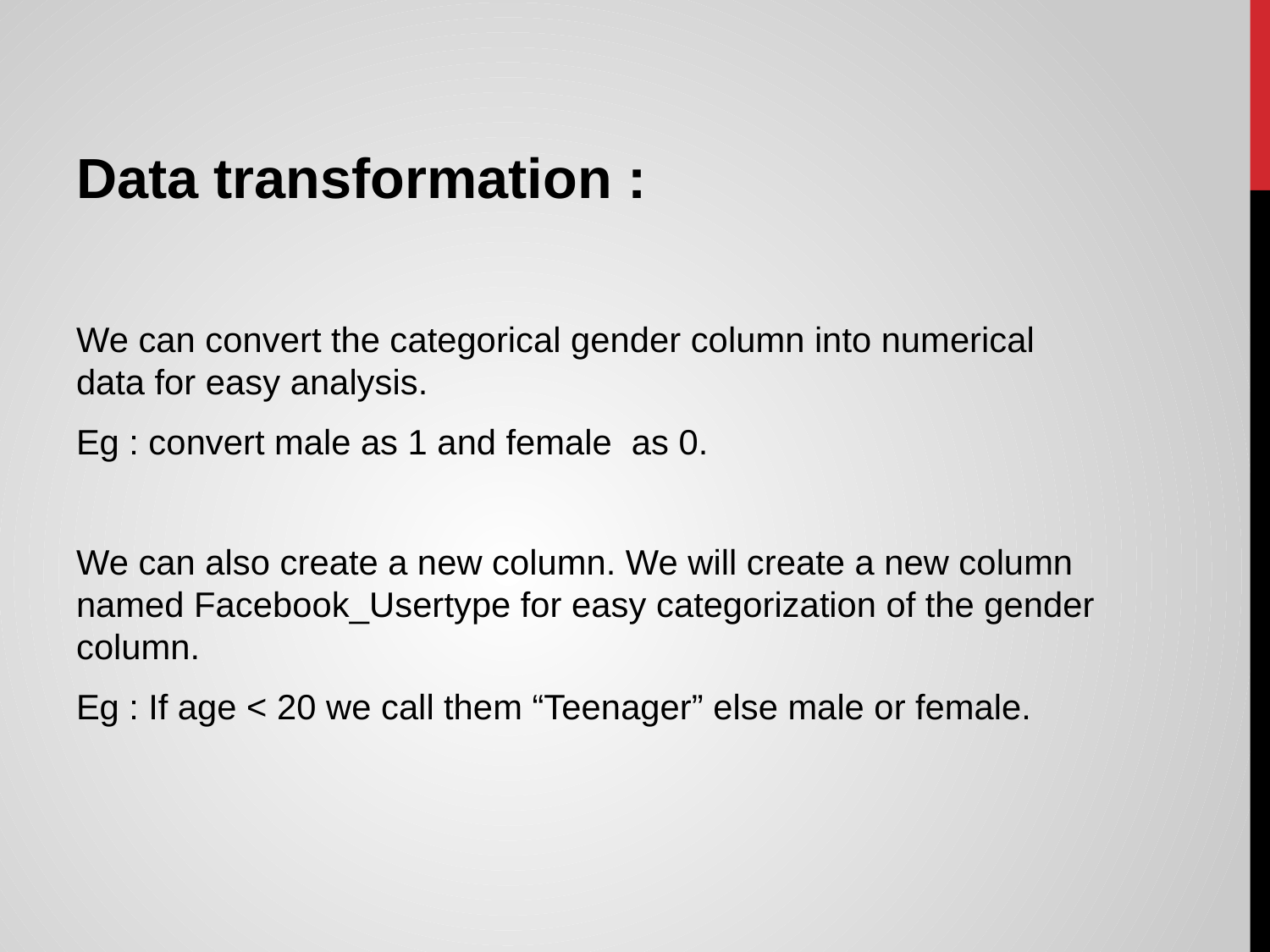

Data transformation :

We can convert the categorical gender column into numerical data for easy analysis.
Eg : convert male as 1 and female  as 0.

We can also create a new column. We will create a new column named Facebook_Usertype for easy categorization of the gender column.
Eg : If age < 20 we call them “Teenager” else male or female.